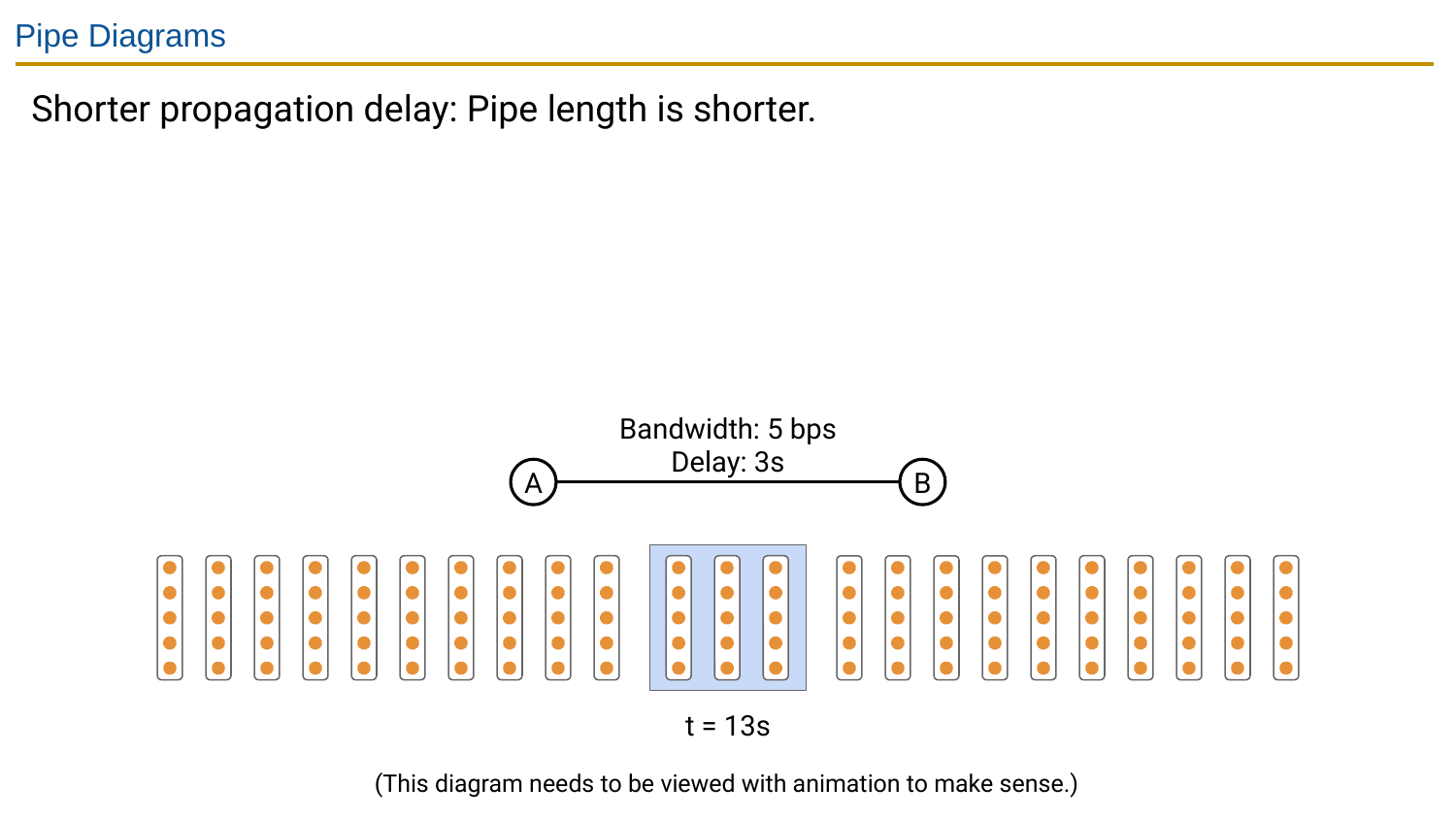

# Pipe Diagrams
Shorter propagation delay: Pipe length is shorter.
Bandwidth: 5 bps
Delay: 3s
A
B

t = 0s
t = 1s
t = 2s
t = 3s
t = 4s
t = 5s
t = 6s
t = 7s
t = 8s
t = 9s
t = 10s
t = 11s
t = 12s
t = 13s
(This diagram needs to be viewed with animation to make sense.)